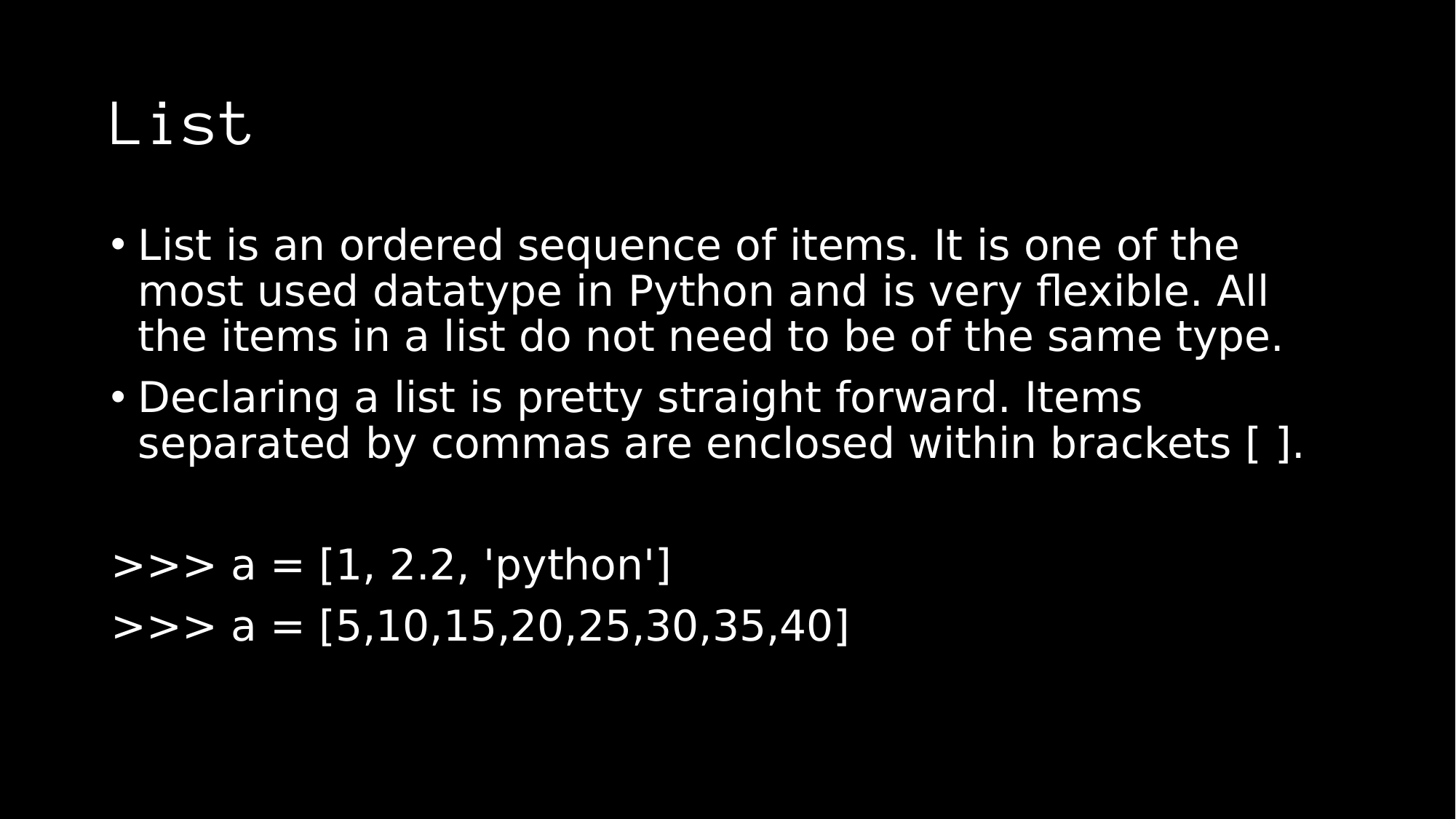

# List
List is an ordered sequence of items. It is one of the most used datatype in Python and is very flexible. All the items in a list do not need to be of the same type.
Declaring a list is pretty straight forward. Items separated by commas are enclosed within brackets [ ].

>>> a = [1, 2.2, 'python']
>>> a = [5,10,15,20,25,30,35,40]